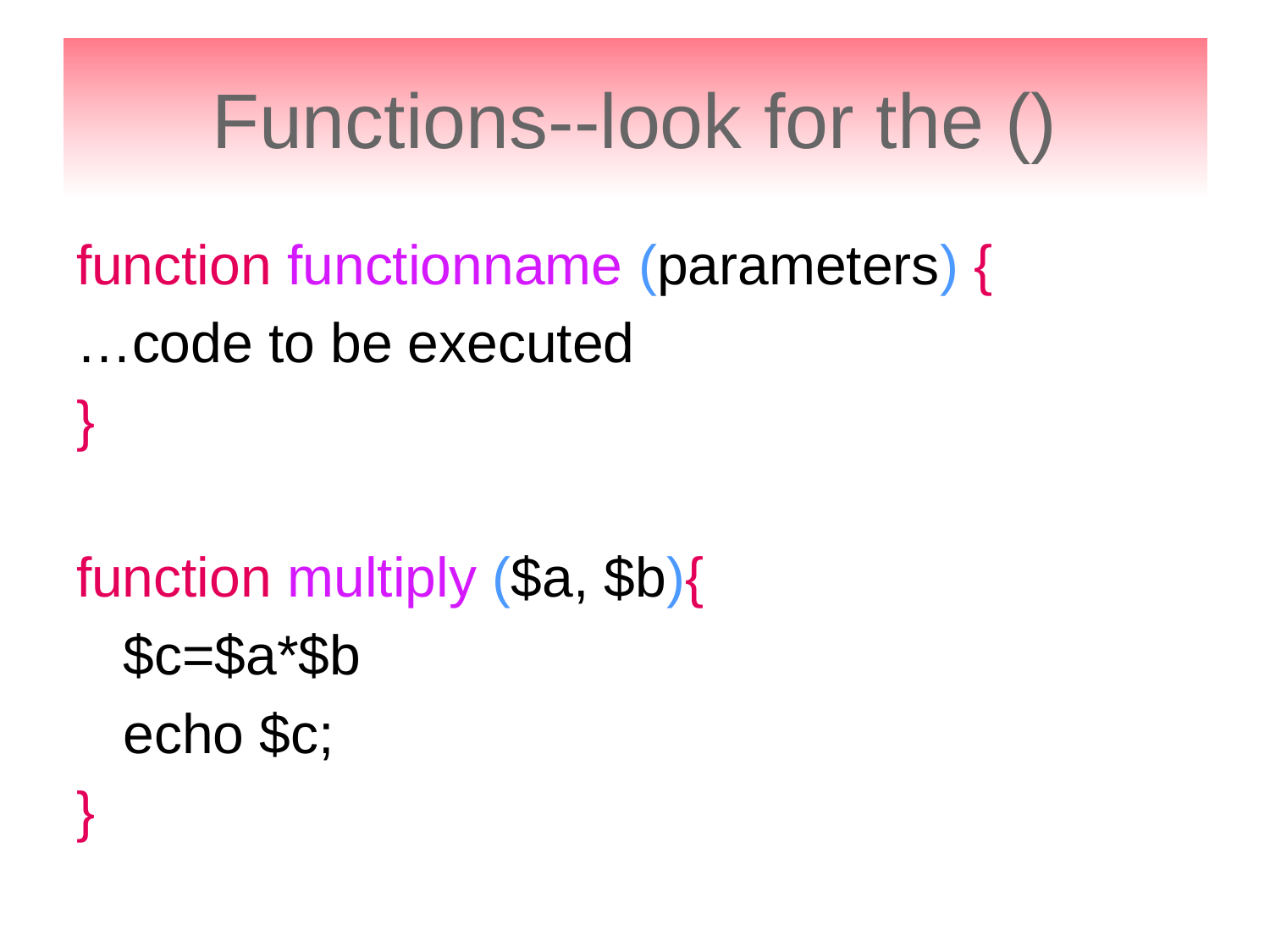

# Functions--look for the ()
function functionname (parameters) {
…code to be executed
}

function multiply ($a, $b){
	$c=$a*$b
	echo $c;
}